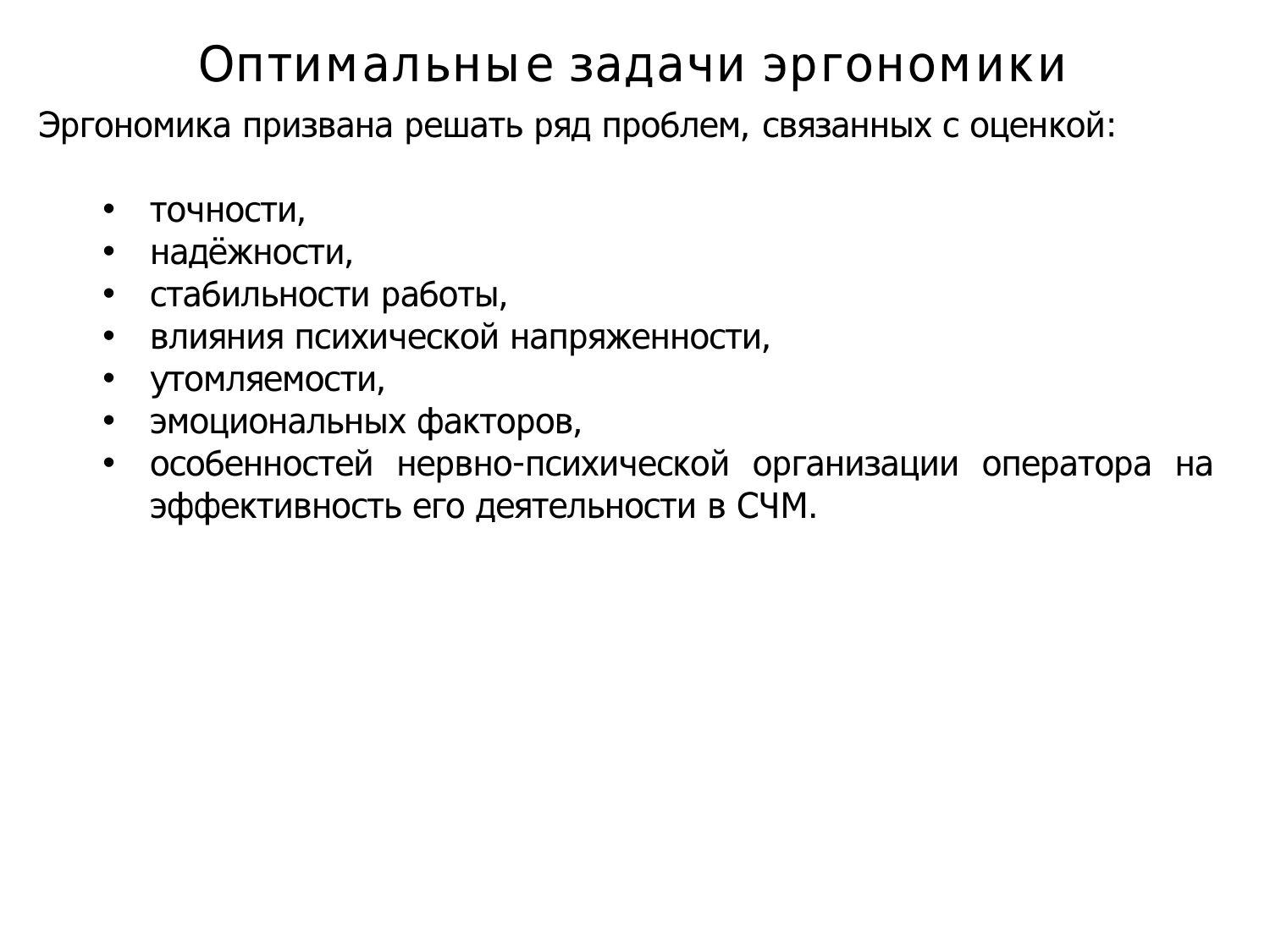

Оптимальные задачи эргономики
Эргономика призвана решать ряд проблем, связанных с оцен­кой:

точности,
надёжности,
стабильности работы,
влияния пси­хической напряженности,
утомляемости,
эмоциональных факто­ров,
особенностей нервно-психической организации оператора на эффективность его деятельности в СЧМ.